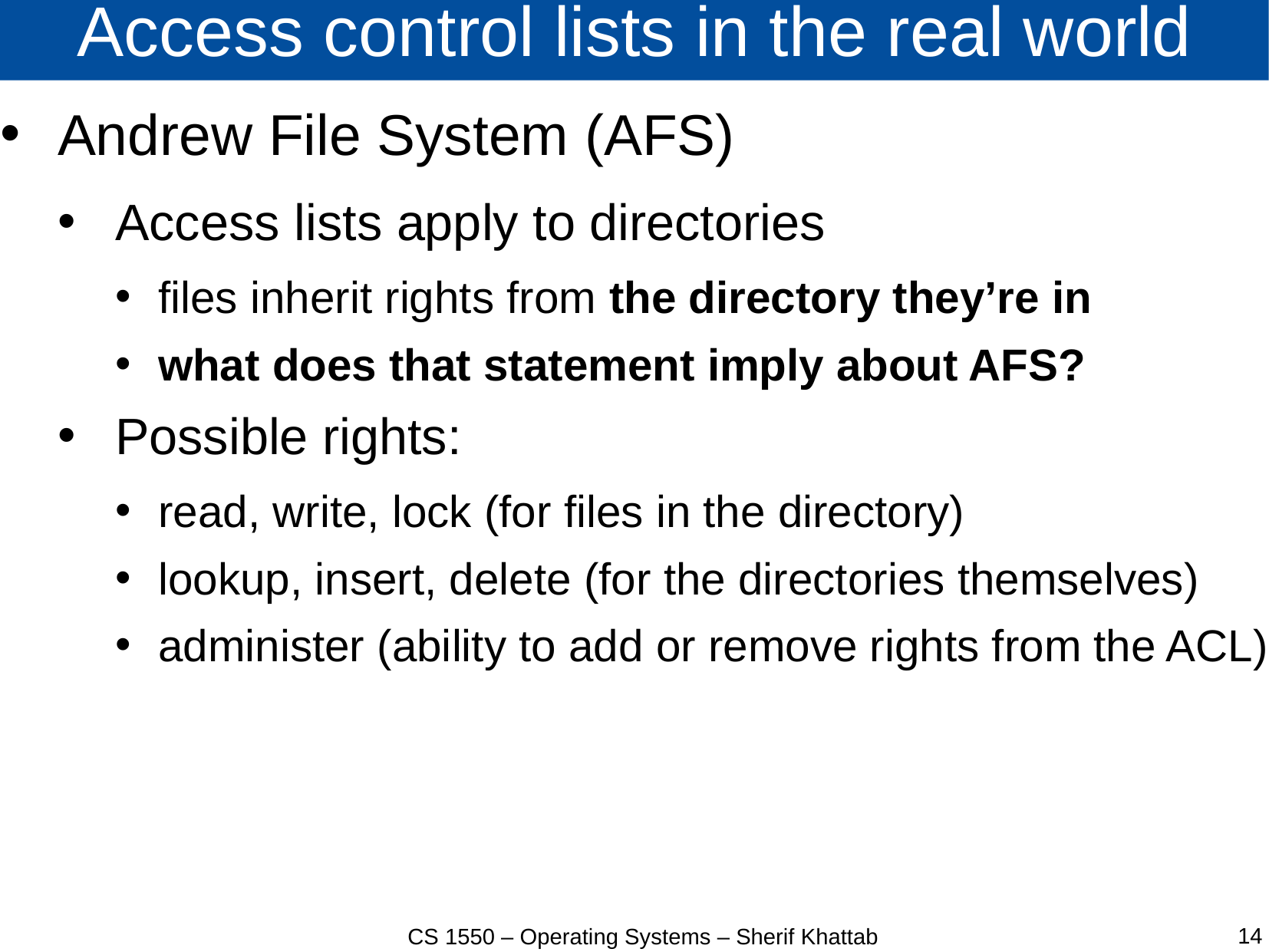

# Access control lists in the real world
Andrew File System (AFS)
Access lists apply to directories
files inherit rights from the directory they’re in
what does that statement imply about AFS?
Possible rights:
read, write, lock (for files in the directory)
lookup, insert, delete (for the directories themselves)
administer (ability to add or remove rights from the ACL)
14
CS 1550 – Operating Systems – Sherif Khattab